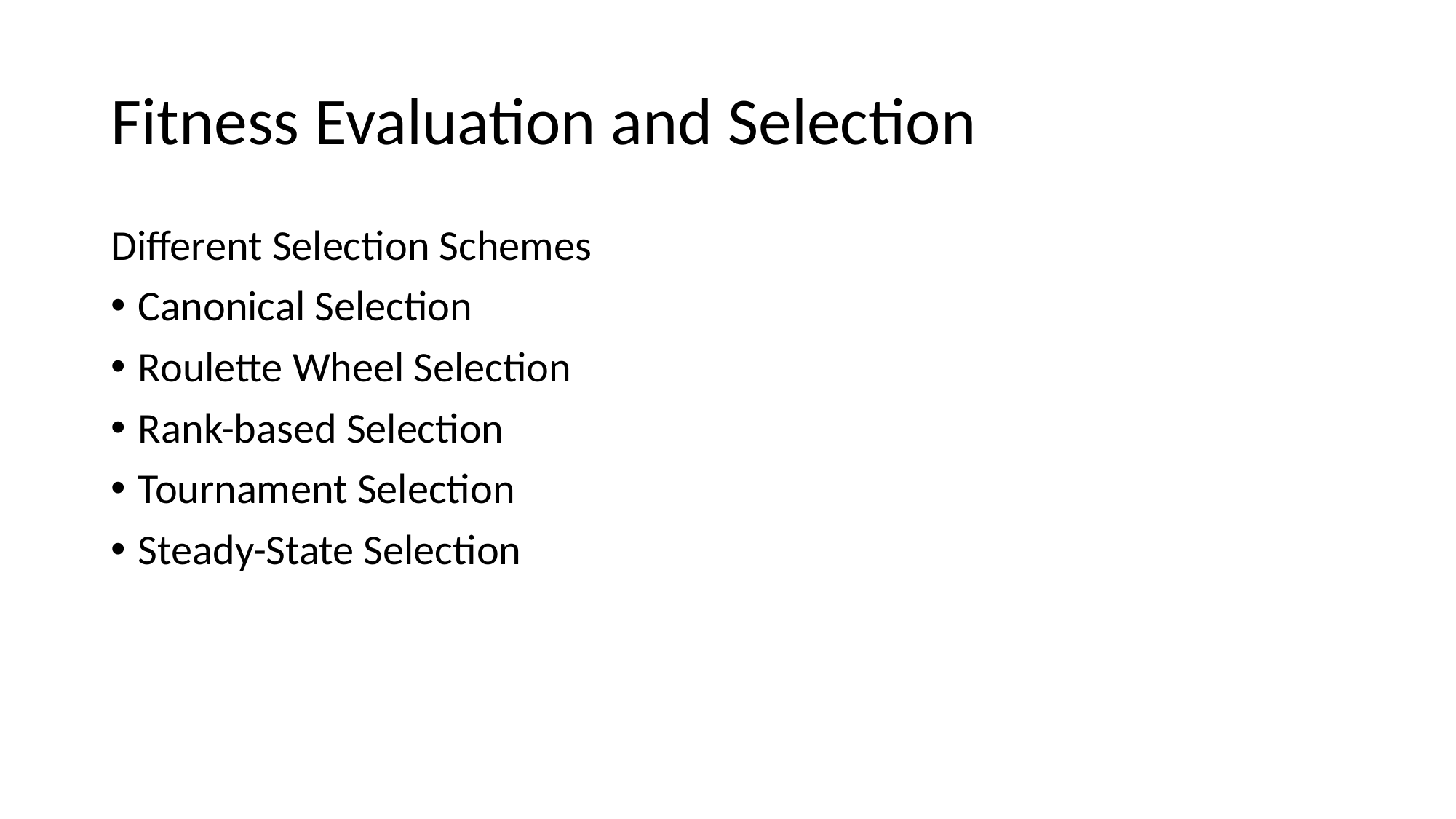

# Fitness Evaluation and Selection
Different Selection Schemes
Canonical Selection
Roulette Wheel Selection
Rank-based Selection
Tournament Selection
Steady-State Selection